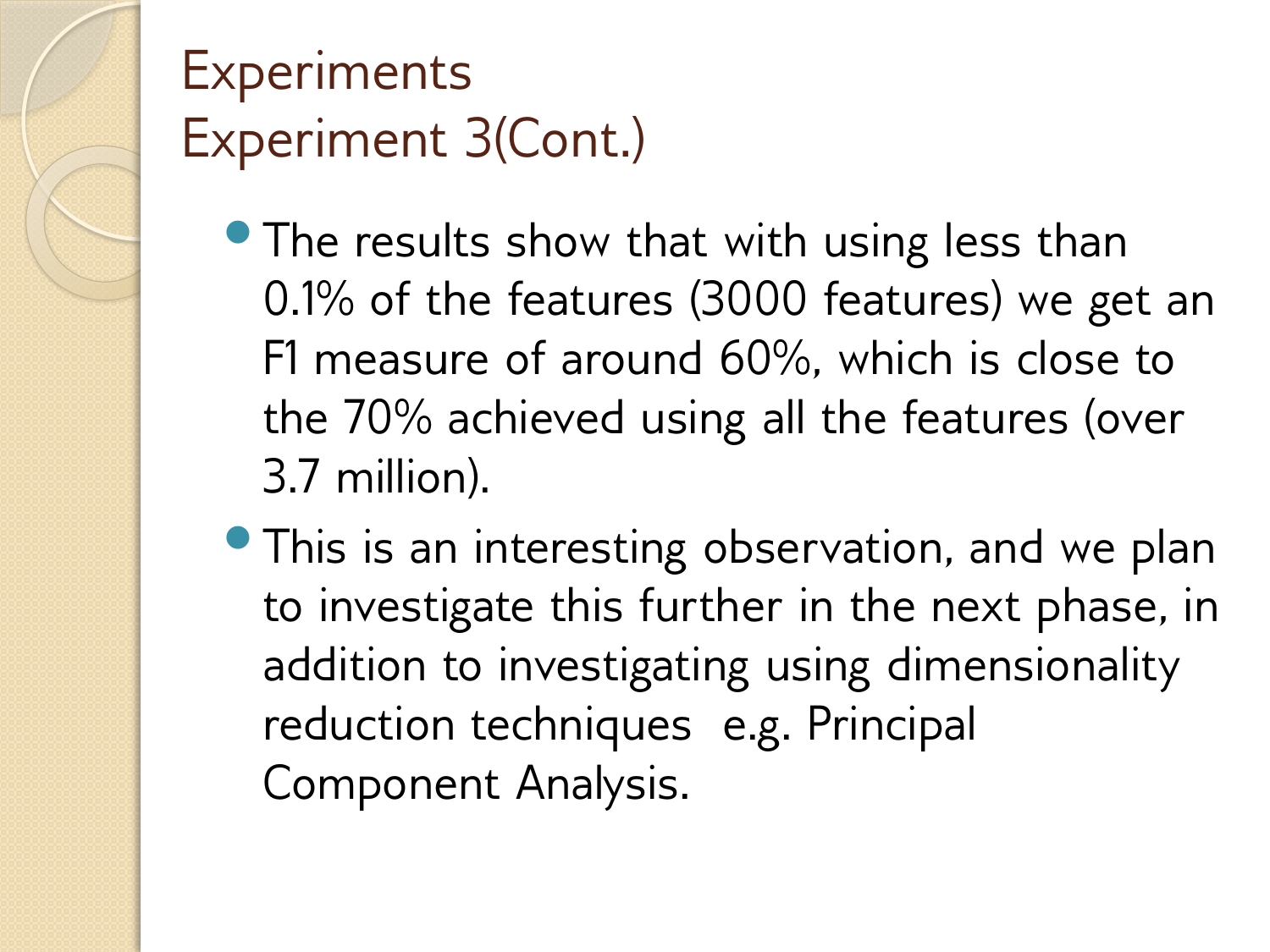

# Experiments Experiment 3(Cont.)
The results show that with using less than 0.1% of the features (3000 features) we get an F1 measure of around 60%, which is close to the 70% achieved using all the features (over 3.7 million).
This is an interesting observation, and we plan to investigate this further in the next phase, in addition to investigating using dimensionality reduction techniques  e.g. Principal Component Analysis.